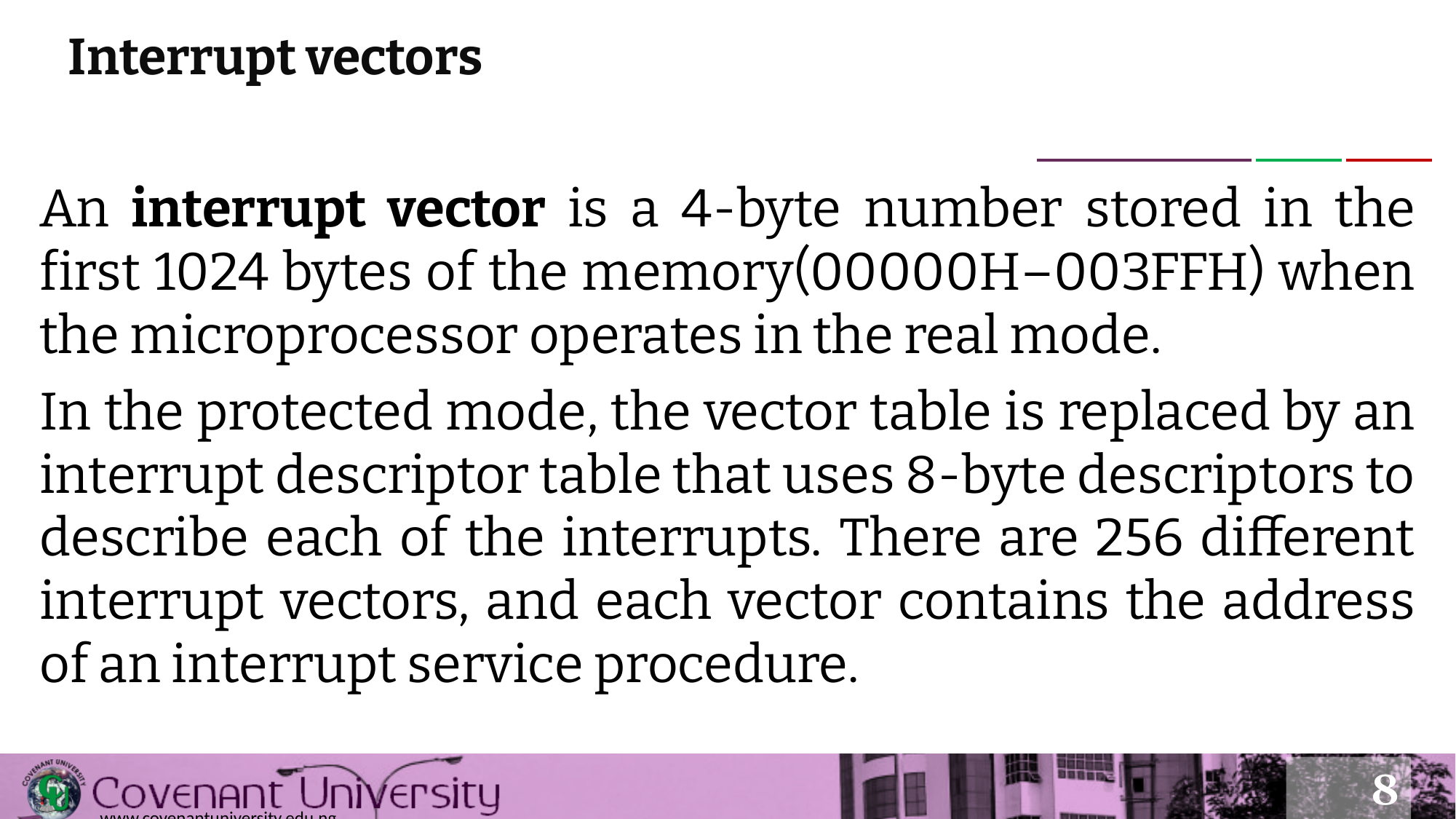

# Interrupt vectors
An interrupt vector is a 4-byte number stored in the first 1024 bytes of the memory(00000H–003FFH) when the microprocessor operates in the real mode.
In the protected mode, the vector table is replaced by an interrupt descriptor table that uses 8-byte descriptors to describe each of the interrupts. There are 256 different interrupt vectors, and each vector contains the address of an interrupt service procedure.